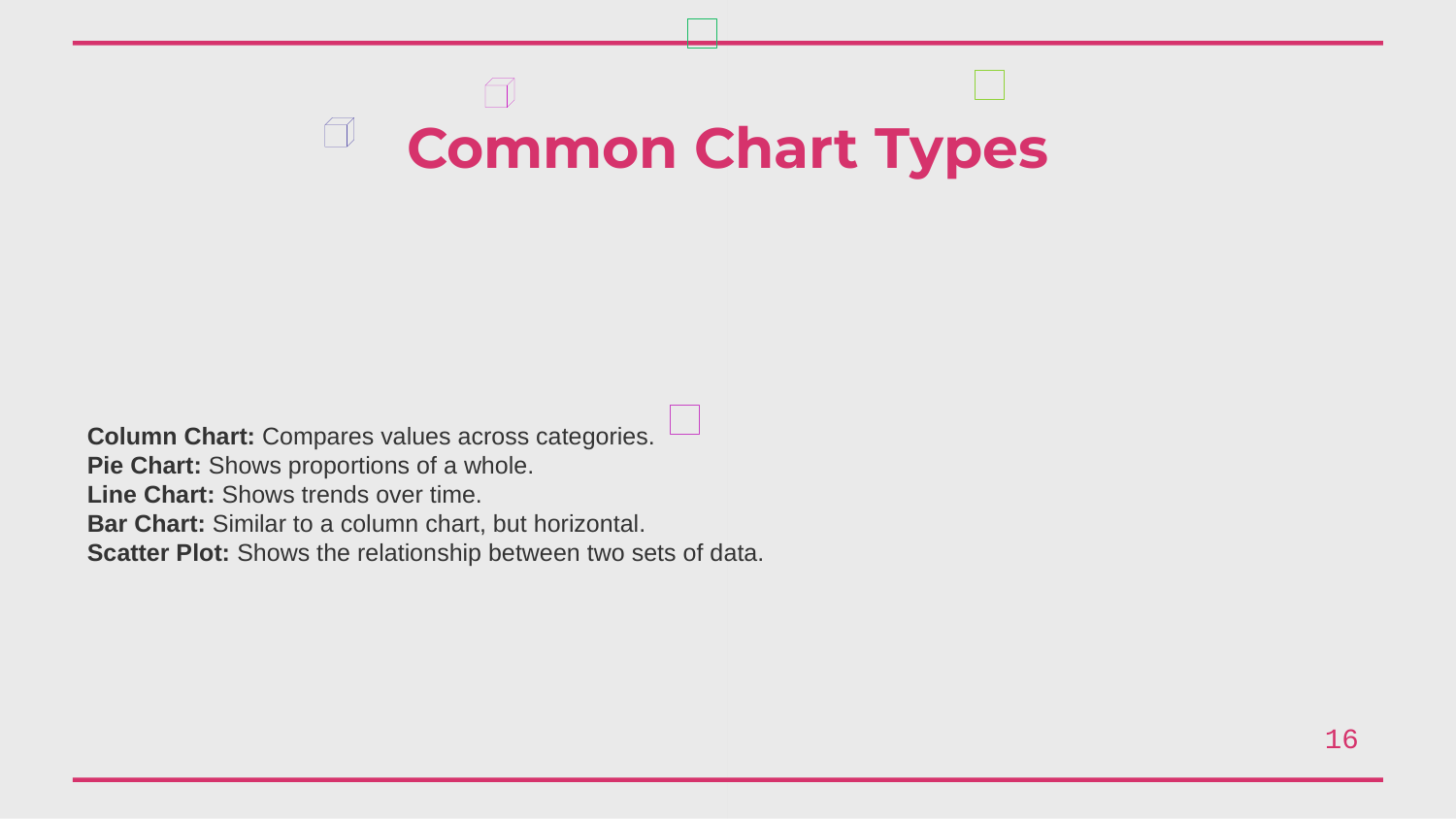

Common Chart Types

Column Chart: Compares values across categories.
Pie Chart: Shows proportions of a whole.
Line Chart: Shows trends over time.
Bar Chart: Similar to a column chart, but horizontal.
Scatter Plot: Shows the relationship between two sets of data.

16